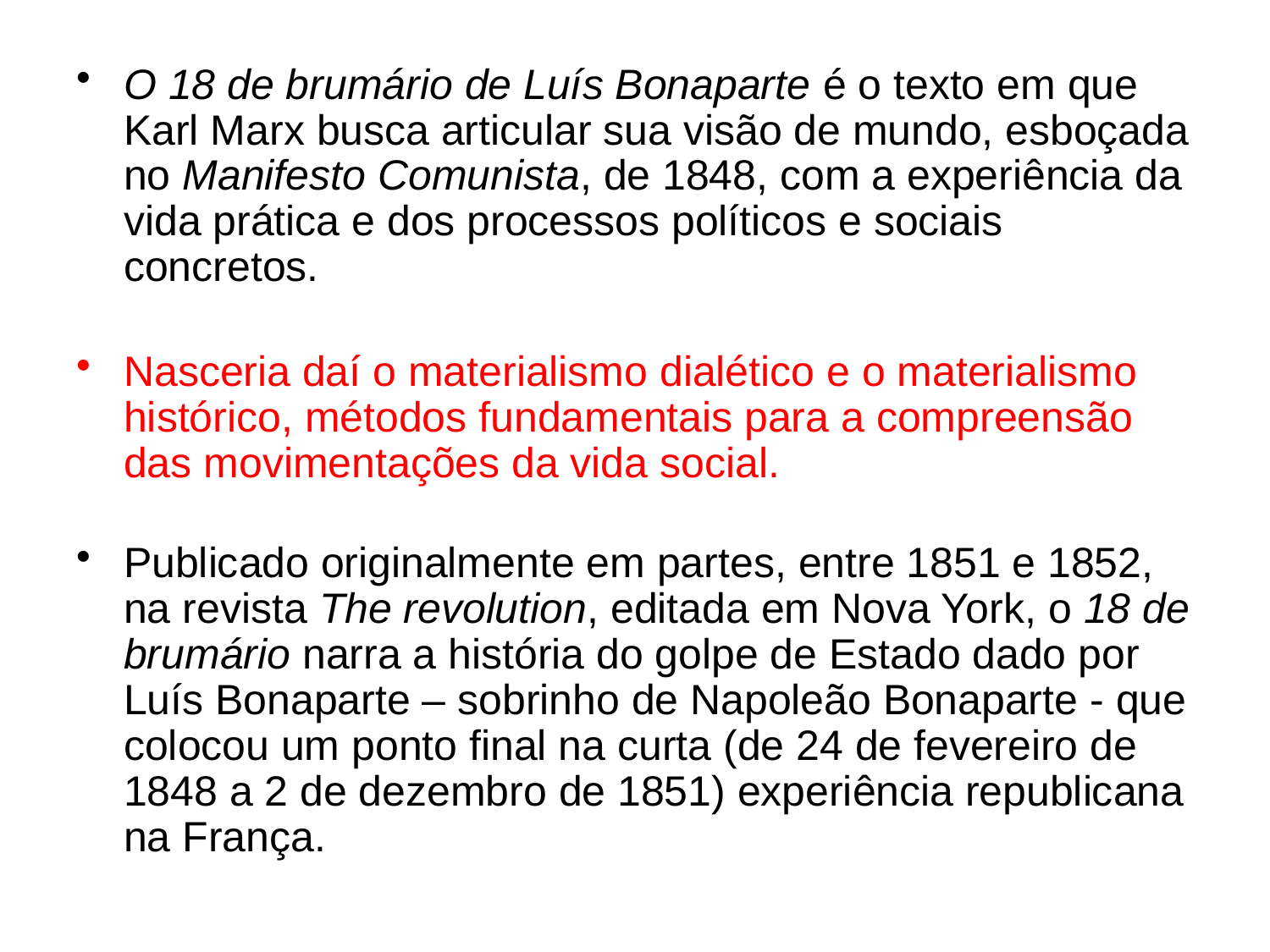

O 18 de brumário de Luís Bonaparte é o texto em que Karl Marx busca articular sua visão de mundo, esboçada no Manifesto Comunista, de 1848, com a experiência da vida prática e dos processos políticos e sociais concretos.
Nasceria daí o materialismo dialético e o materialismo histórico, métodos fundamentais para a compreensão das movimentações da vida social.
Publicado originalmente em partes, entre 1851 e 1852, na revista The revolution, editada em Nova York, o 18 de brumário narra a história do golpe de Estado dado por Luís Bonaparte – sobrinho de Napoleão Bonaparte - que colocou um ponto final na curta (de 24 de fevereiro de 1848 a 2 de dezembro de 1851) experiência republicana na França.